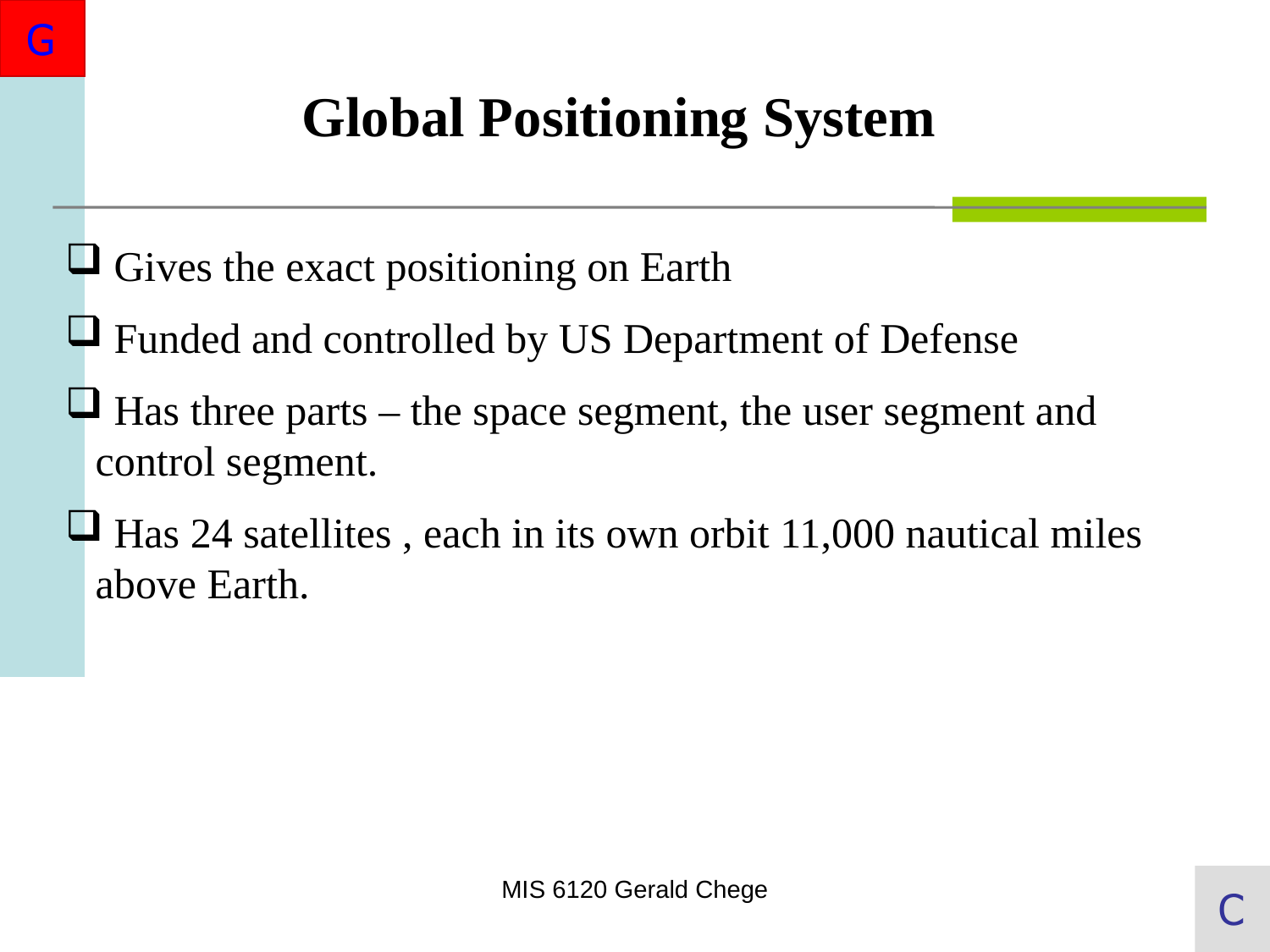

Global Positioning System
 Gives the exact positioning on Earth
 Funded and controlled by US Department of Defense
 Has three parts – the space segment, the user segment and control segment.
 Has 24 satellites , each in its own orbit 11,000 nautical miles above Earth.
MIS 6120 Gerald Chege